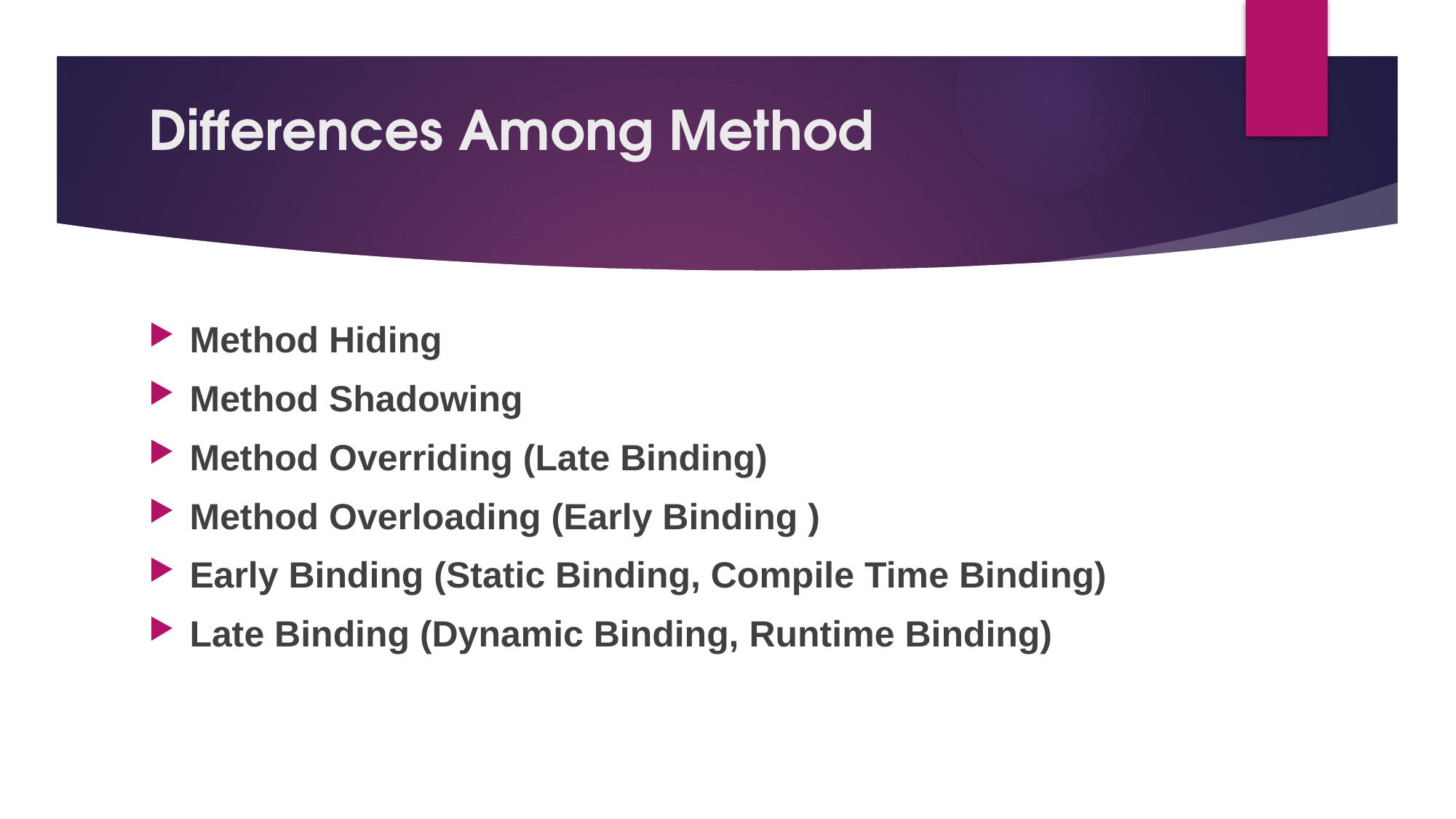

# Differences Among Method
Method Hiding
Method Shadowing
Method Overriding (Late Binding)
Method Overloading (Early Binding )
Early Binding (Static Binding, Compile Time Binding)
Late Binding (Dynamic Binding, Runtime Binding)